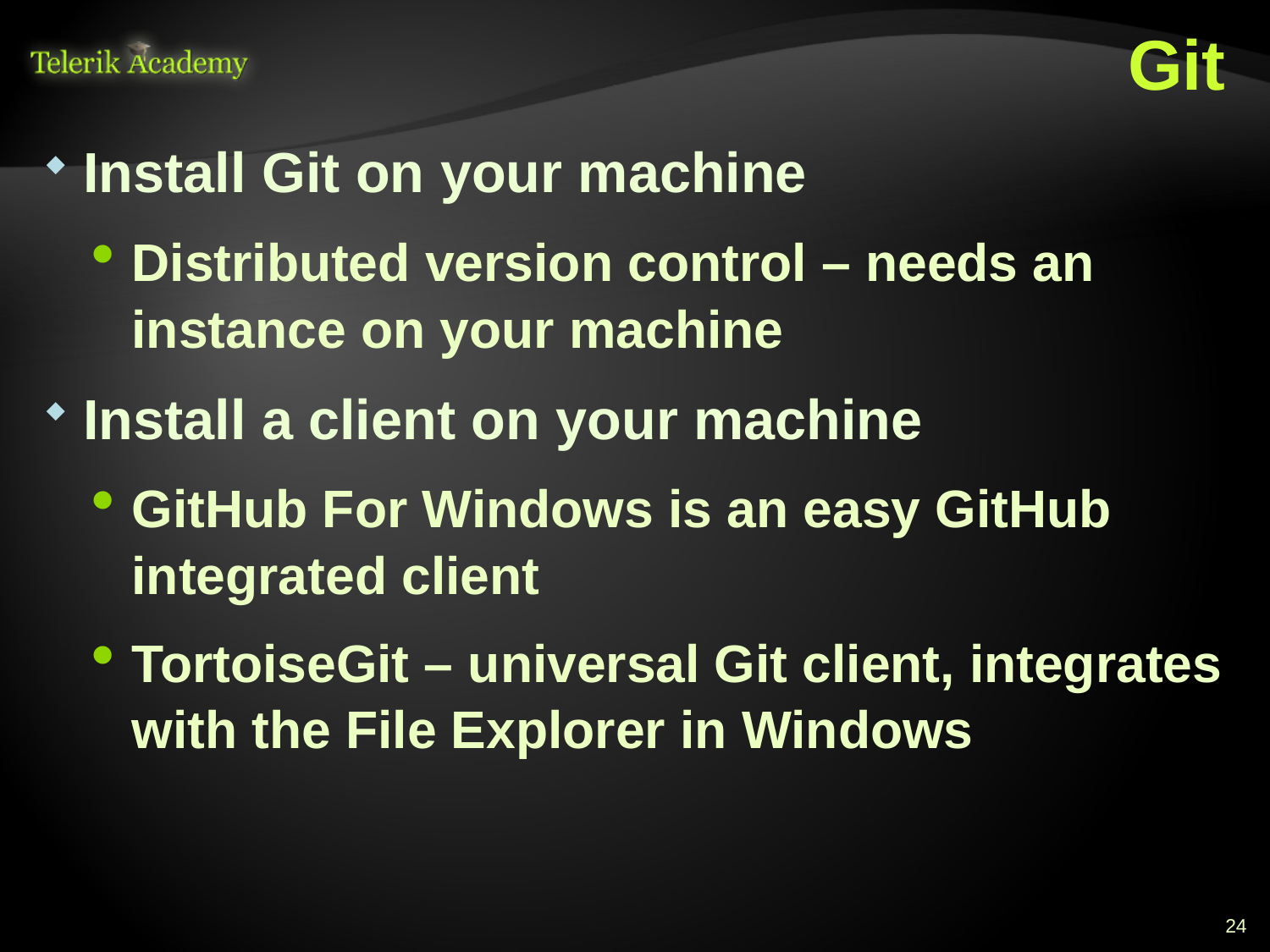

# Git
Install Git on your machine
Distributed version control – needs an instance on your machine
Install a client on your machine
GitHub For Windows is an easy GitHub integrated client
TortoiseGit – universal Git client, integrates with the File Explorer in Windows
24